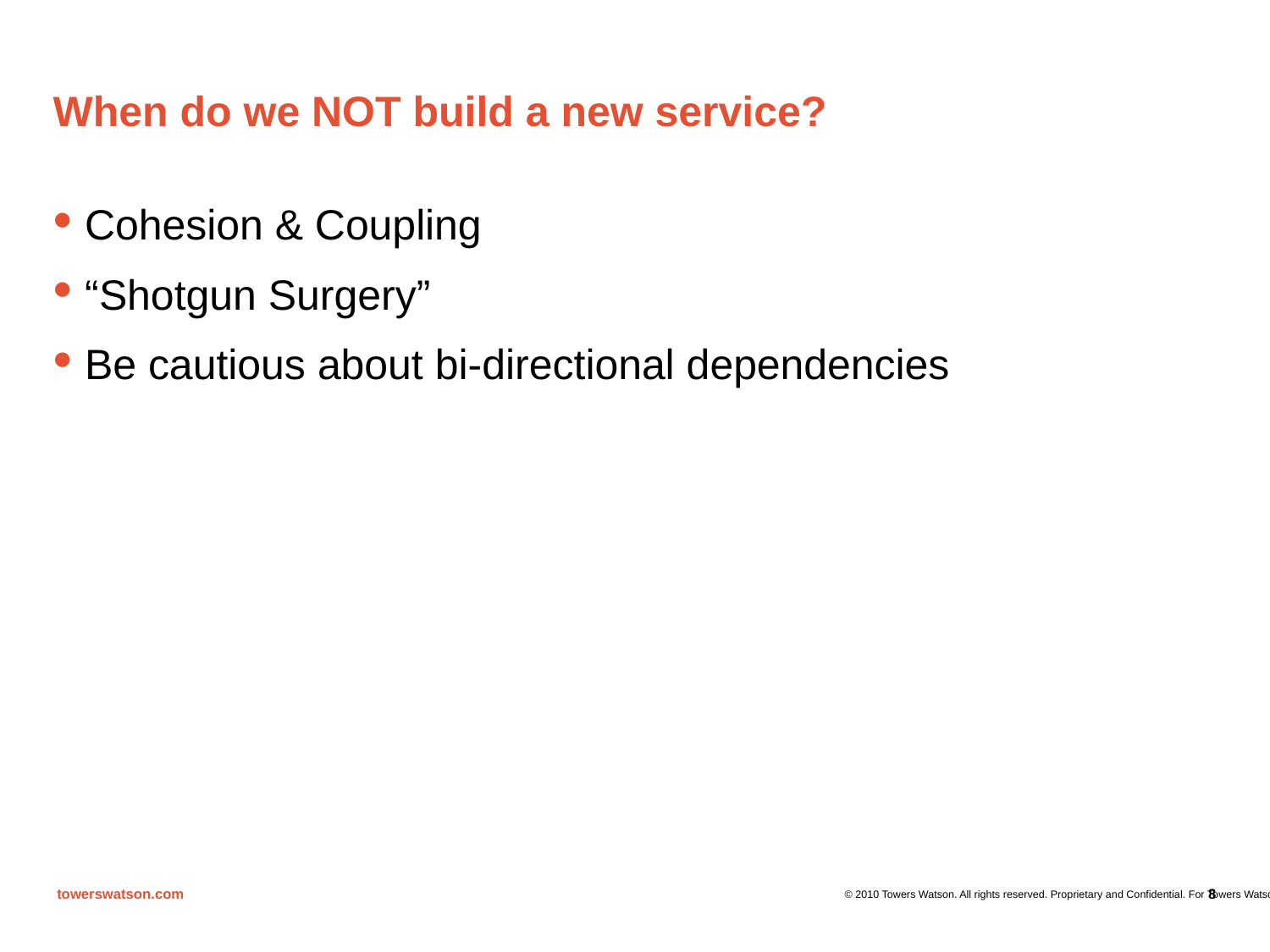

# When do we NOT build a new service?
Cohesion & Coupling
“Shotgun Surgery”
Be cautious about bi-directional dependencies
8